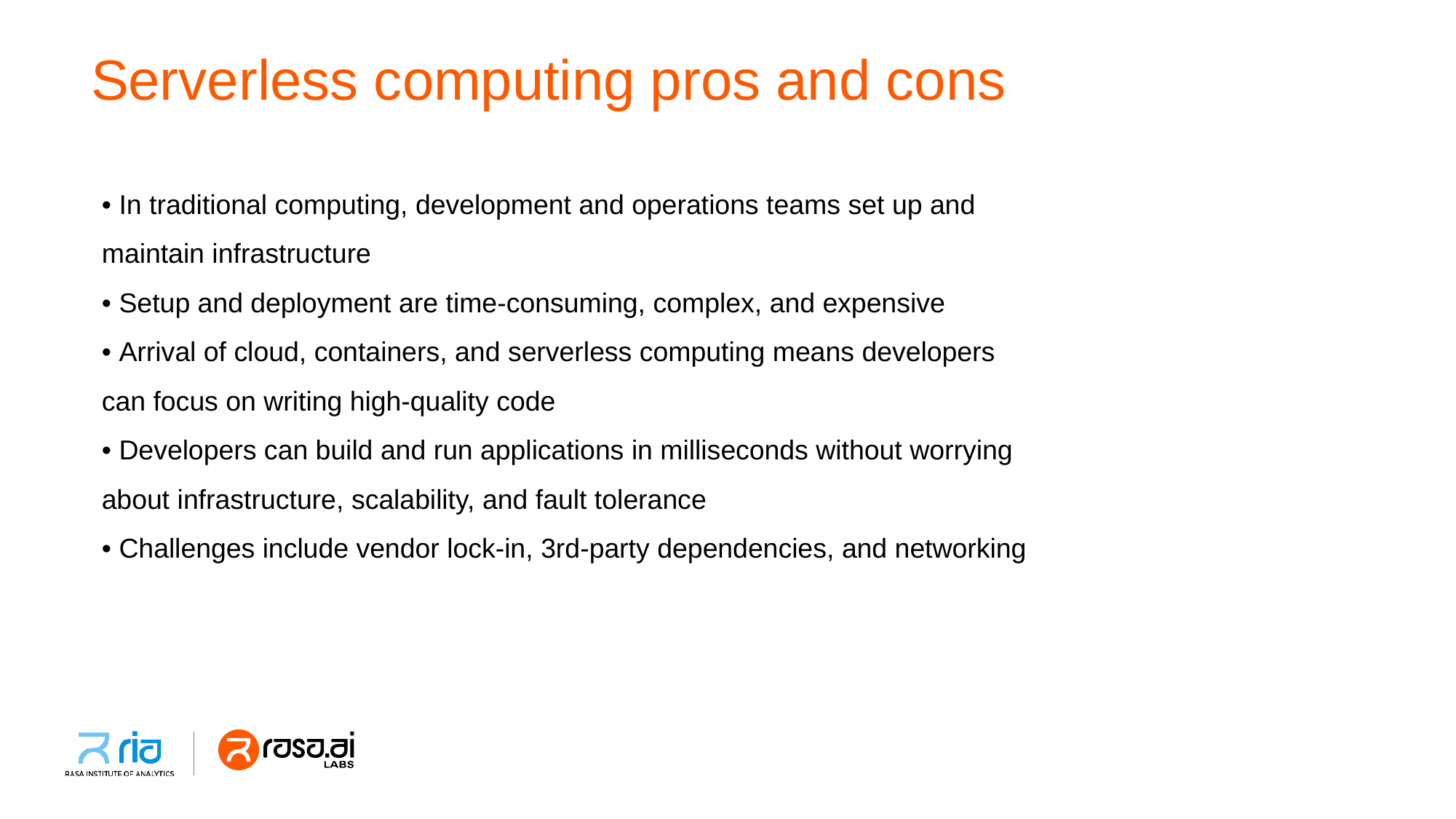

# Serverless computing pros and cons
• In traditional computing, development and operations teams set up and
maintain infrastructure
• Setup and deployment are time-consuming, complex, and expensive
• Arrival of cloud, containers, and serverless computing means developers
can focus on writing high-quality code
• Developers can build and run applications in milliseconds without worrying
about infrastructure, scalability, and fault tolerance
• Challenges include vendor lock-in, 3rd-party dependencies, and networking